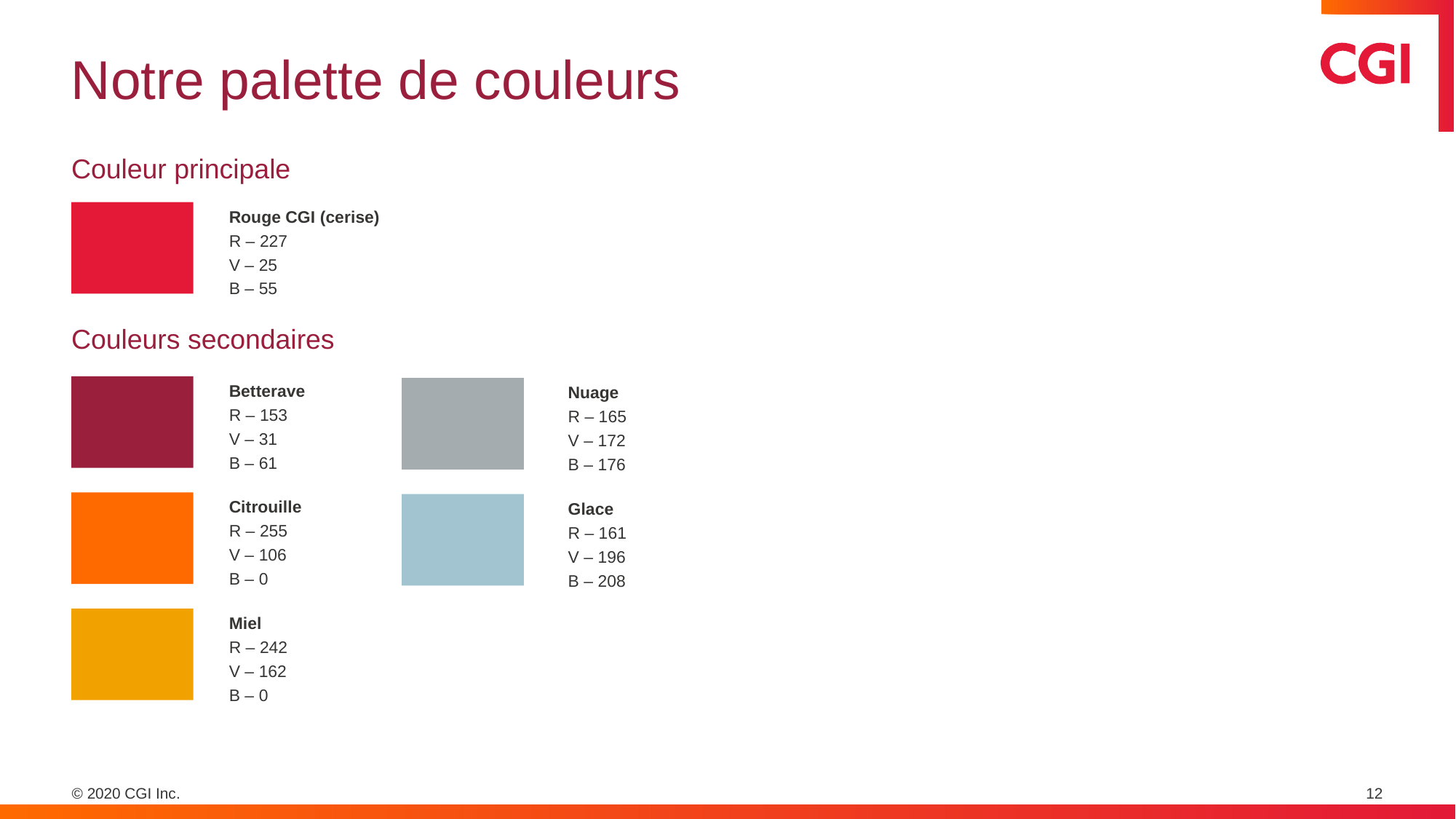

# Notre palette de couleurs
Couleur principale

Rouge CGI (cerise)
R – 227
V – 25
B – 55
Couleurs secondaires

Betterave
R – 153
V – 31
B – 61

Nuage
R – 165
V – 172
B – 176

Citrouille
R – 255
V – 106
B – 0

Glace
R – 161
V – 196
B – 208

Miel
R – 242
V – 162
B – 0

12